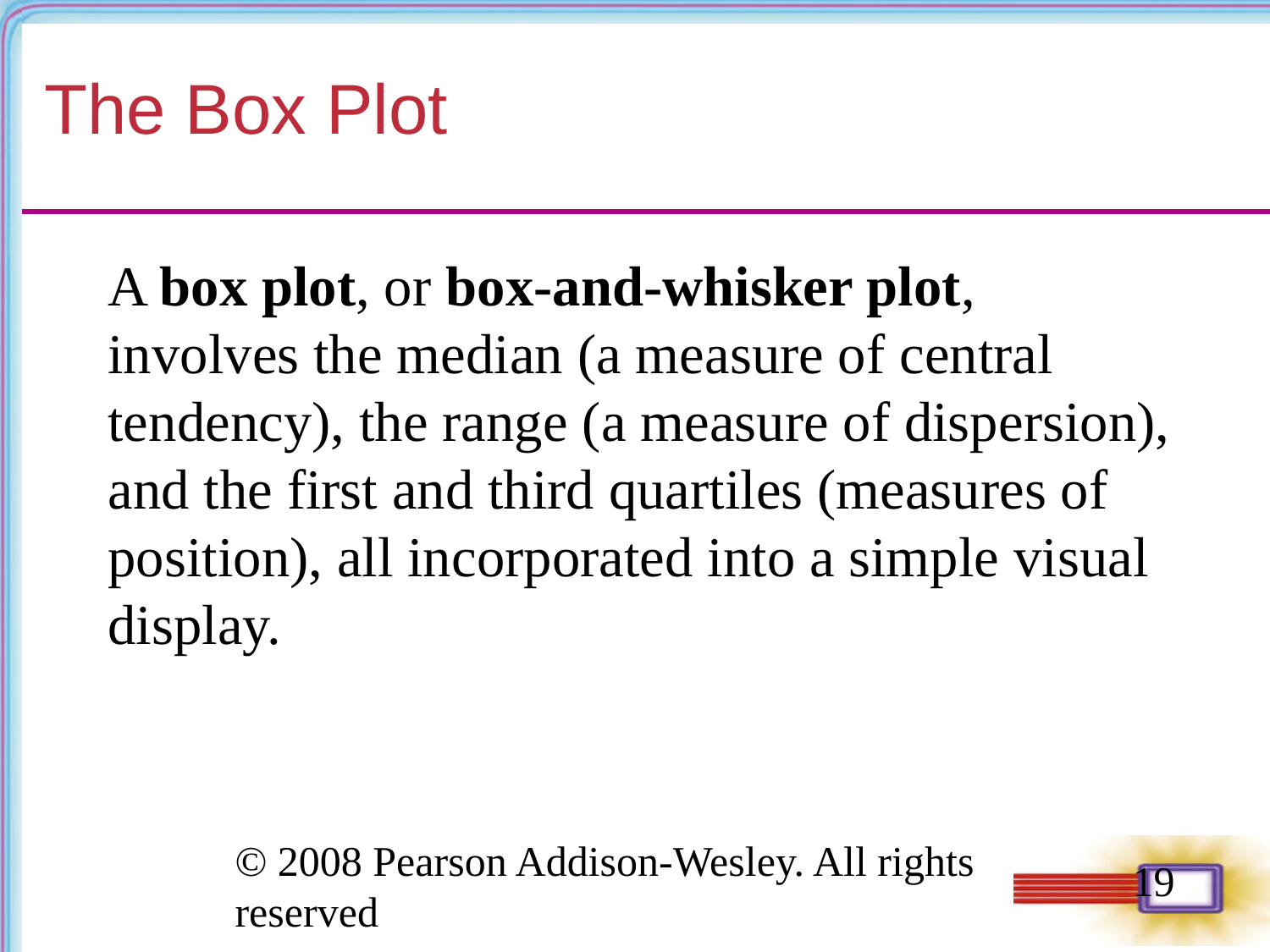

# The Box Plot
A box plot, or box-and-whisker plot, involves the median (a measure of central tendency), the range (a measure of dispersion), and the first and third quartiles (measures of position), all incorporated into a simple visual display.
19
© 2008 Pearson Addison-Wesley. All rights reserved